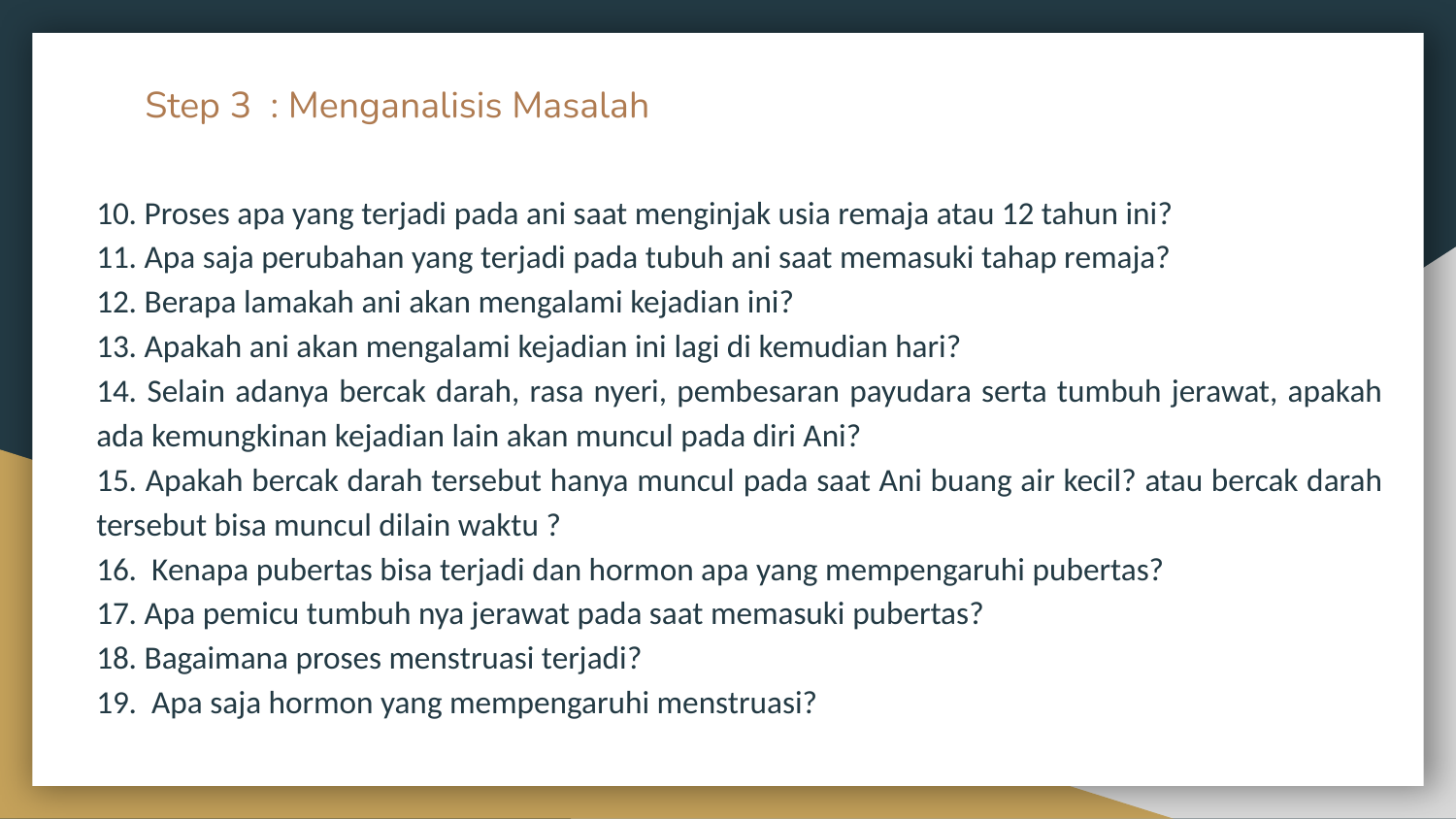

Step 3  : Menganalisis Masalah
10. Proses apa yang terjadi pada ani saat menginjak usia remaja atau 12 tahun ini?
11. Apa saja perubahan yang terjadi pada tubuh ani saat memasuki tahap remaja?
12. Berapa lamakah ani akan mengalami kejadian ini?
13. Apakah ani akan mengalami kejadian ini lagi di kemudian hari?
14. Selain adanya bercak darah, rasa nyeri, pembesaran payudara serta tumbuh jerawat, apakah ada kemungkinan kejadian lain akan muncul pada diri Ani?
15. Apakah bercak darah tersebut hanya muncul pada saat Ani buang air kecil? atau bercak darah tersebut bisa muncul dilain waktu ?
16.  Kenapa pubertas bisa terjadi dan hormon apa yang mempengaruhi pubertas?
17. Apa pemicu tumbuh nya jerawat pada saat memasuki pubertas?
18. Bagaimana proses menstruasi terjadi?
19.  Apa saja hormon yang mempengaruhi menstruasi?